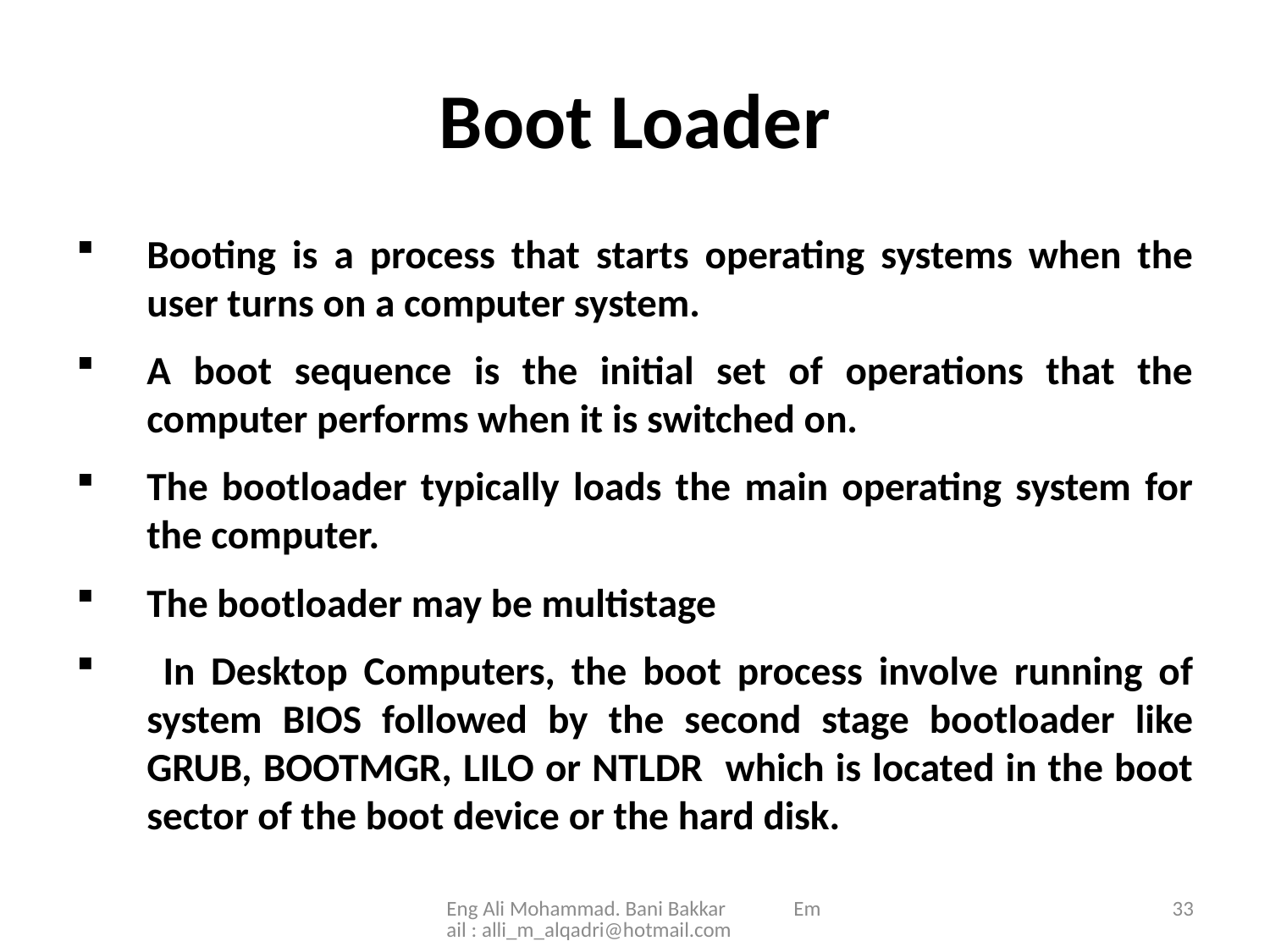

# Boot Loader
Booting is a process that starts operating systems when the user turns on a computer system.
A boot sequence is the initial set of operations that the computer performs when it is switched on.
The bootloader typically loads the main operating system for the computer.
The bootloader may be multistage
 In Desktop Computers, the boot process involve running of system BIOS followed by the second stage bootloader like GRUB, BOOTMGR, LILO or NTLDR  which is located in the boot sector of the boot device or the hard disk.

Eng Ali Mohammad. Bani Bakkar              Email : alli_m_alqadri@hotmail.com
33